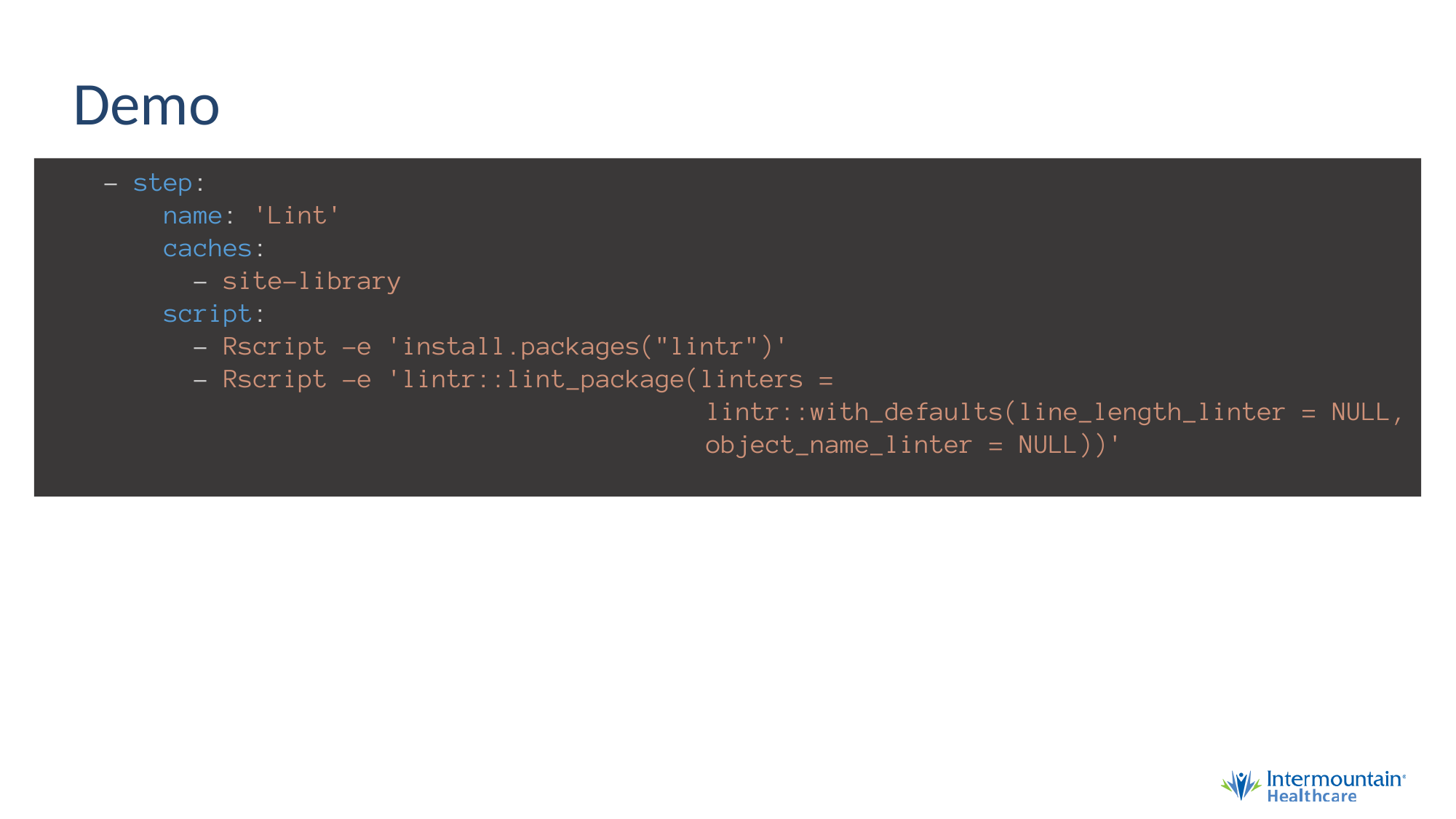

# Demo
    - step:
        name: 'Lint'
        caches:
          - site-library
        script:
          - Rscript -e 'install.packages("lintr")'
          - Rscript -e 'lintr::lint_package(linters = lintr::with_defaults(line_length_linter = NULL, object_name_linter = NULL))'